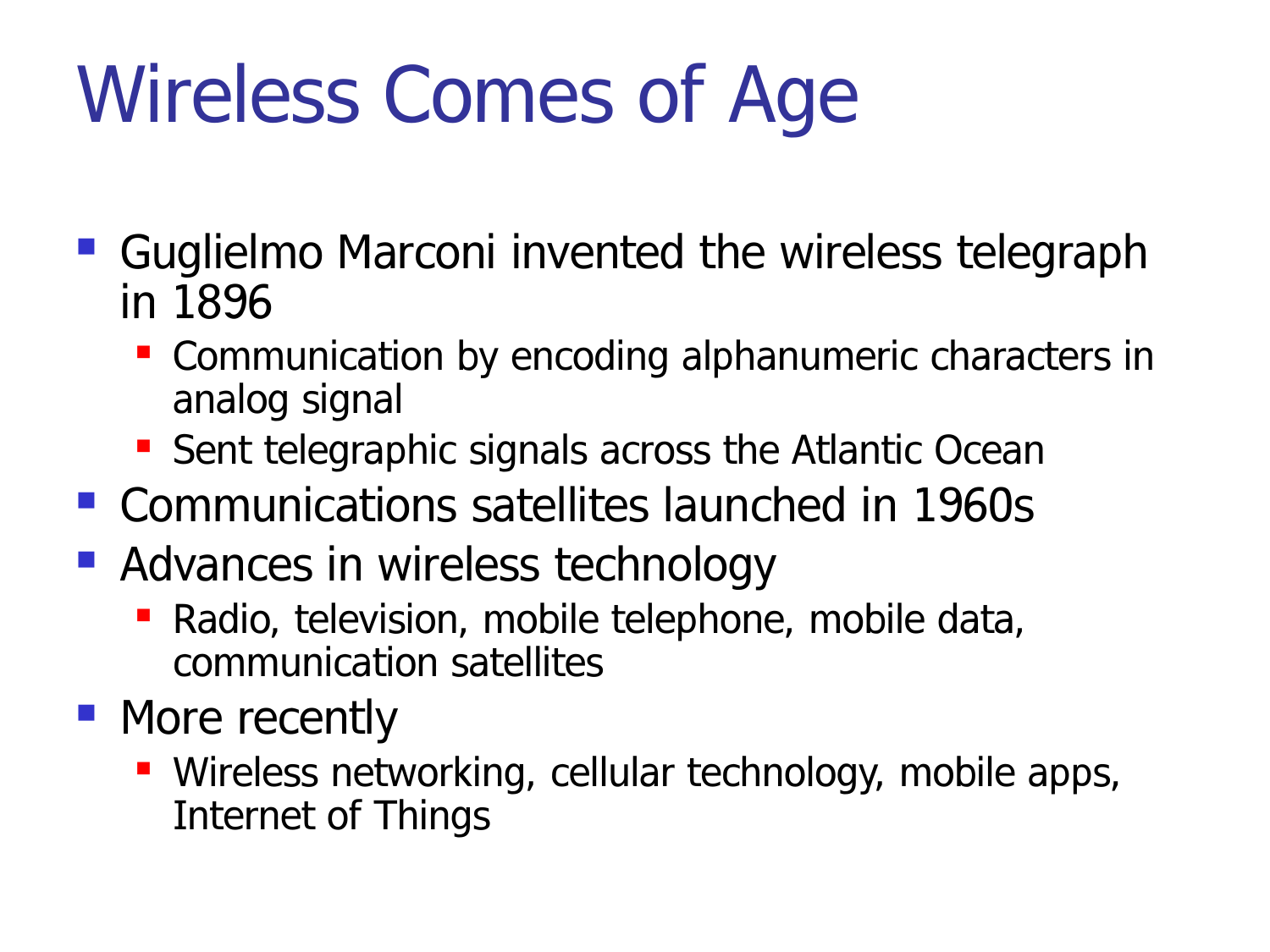

# Wireless Comes of Age
Guglielmo Marconi invented the wireless telegraph in 1896
Communication by encoding alphanumeric characters in analog signal
Sent telegraphic signals across the Atlantic Ocean
Communications satellites launched in 1960s
Advances in wireless technology
Radio, television, mobile telephone, mobile data, communication satellites
More recently
Wireless networking, cellular technology, mobile apps, Internet of Things